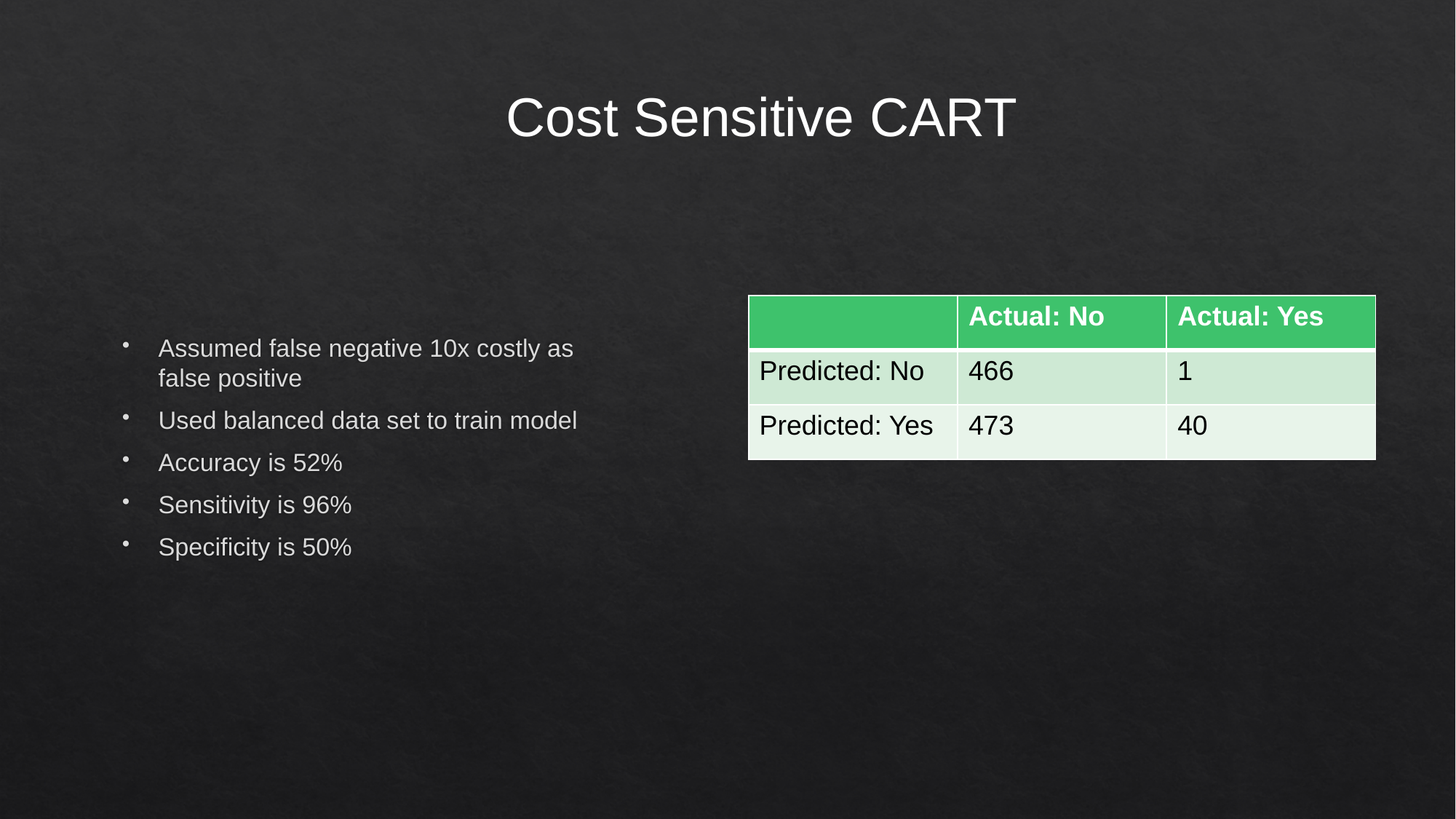

Cost Sensitive CART
|  | Actual: No | Actual: Yes |
| --- | --- | --- |
| Predicted: No | 466 | 1 |
| Predicted: Yes | 473 | 40 |
Assumed false negative 10x costly as false positive
Used balanced data set to train model
Accuracy is 52%
Sensitivity is 96%
Specificity is 50%